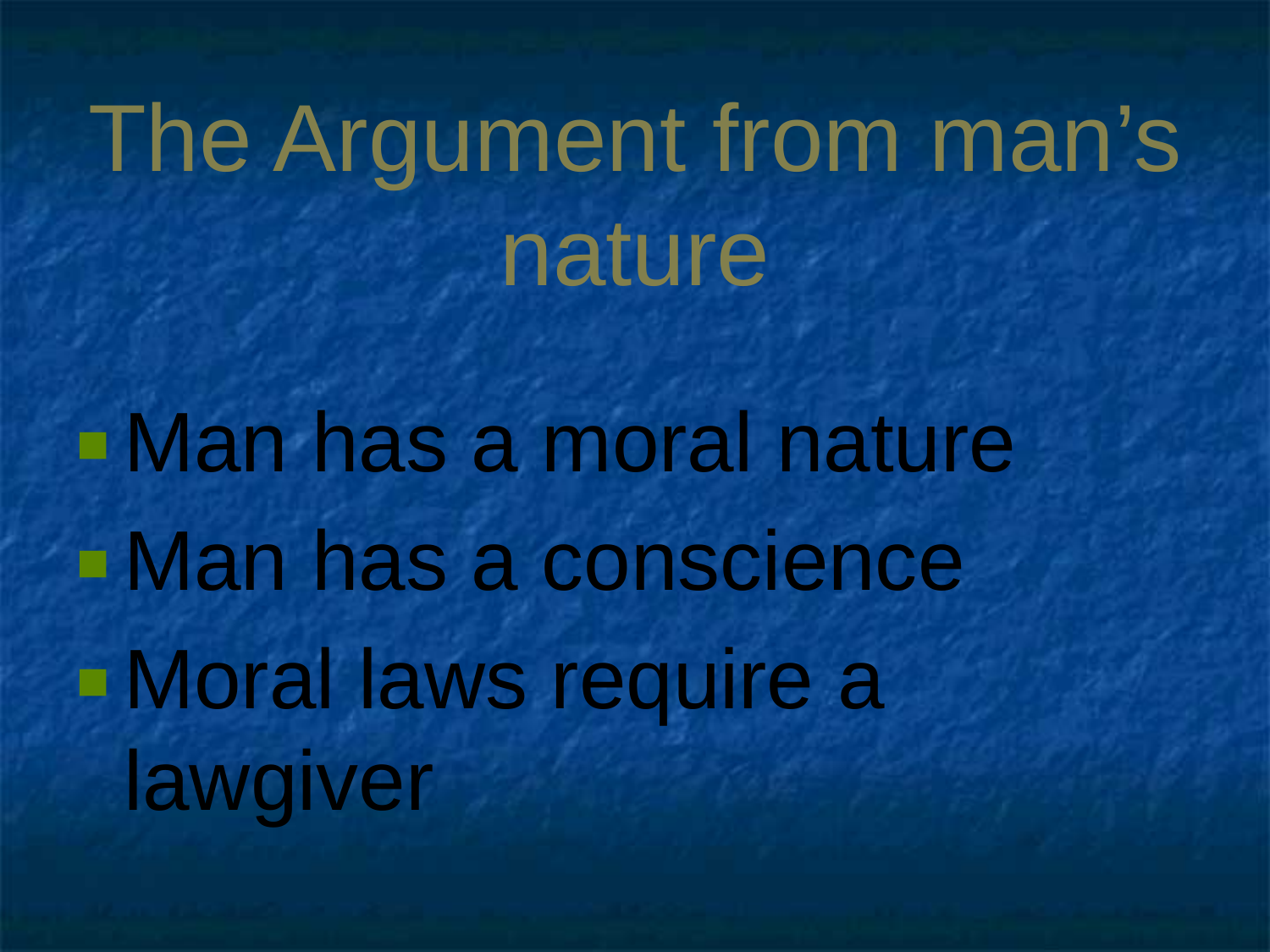

# The Argument from man’s nature
Man has a moral nature
Man has a conscience
Moral laws require a lawgiver